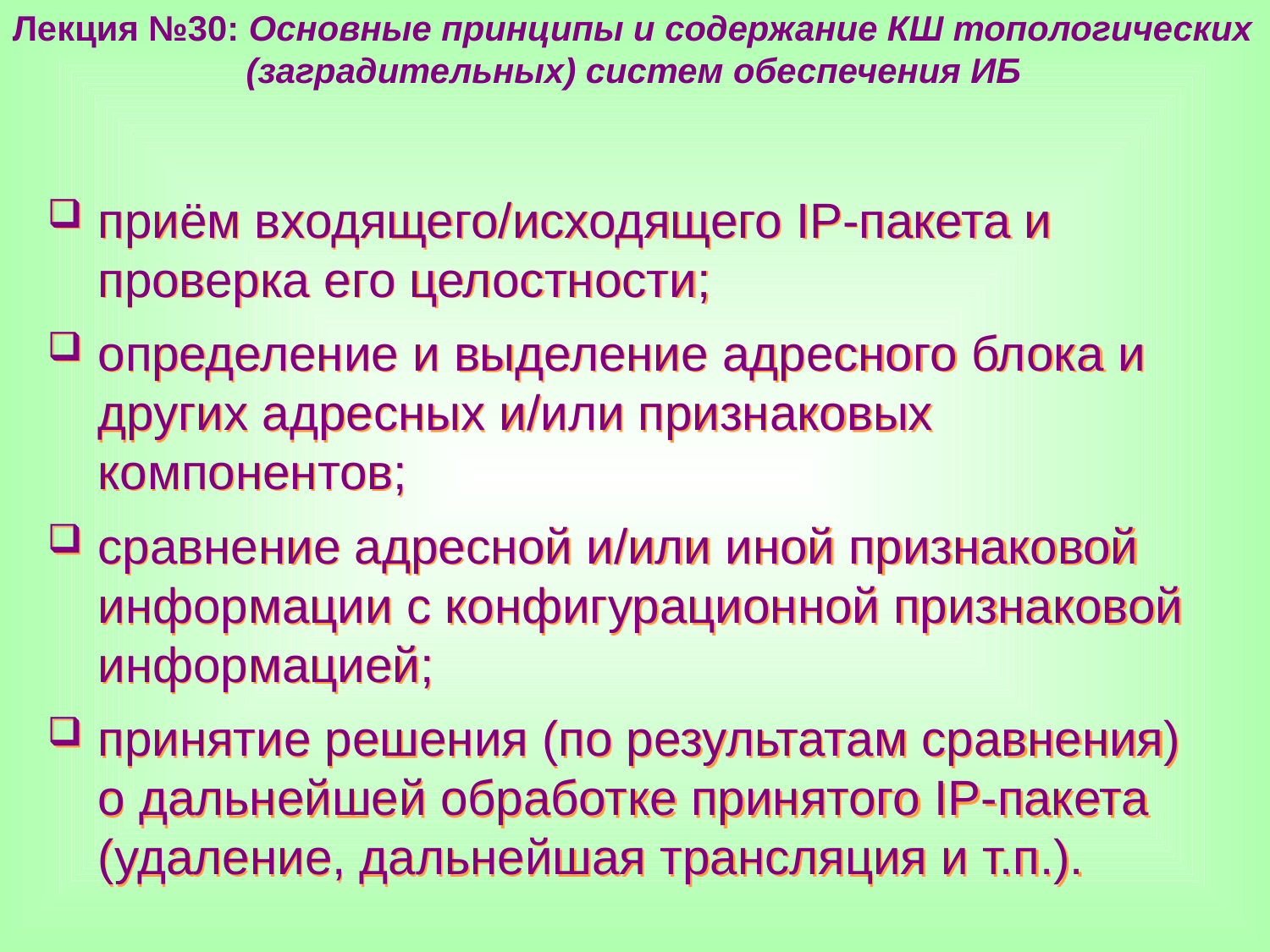

Лекция №30: Основные принципы и содержание КШ топологических
                        (заградительных) систем обеспечения ИБ
приём входящего/исходящего IP-пакета и проверка его целостности;
определение и выделение адресного блока и других адресных и/или признаковых компонентов;
сравнение адресной и/или иной признаковой информации с конфигурационной признаковой информацией;
принятие решения (по результатам сравнения) о дальнейшей обработке принятого IP-пакета (удаление, дальнейшая трансляция и т.п.).